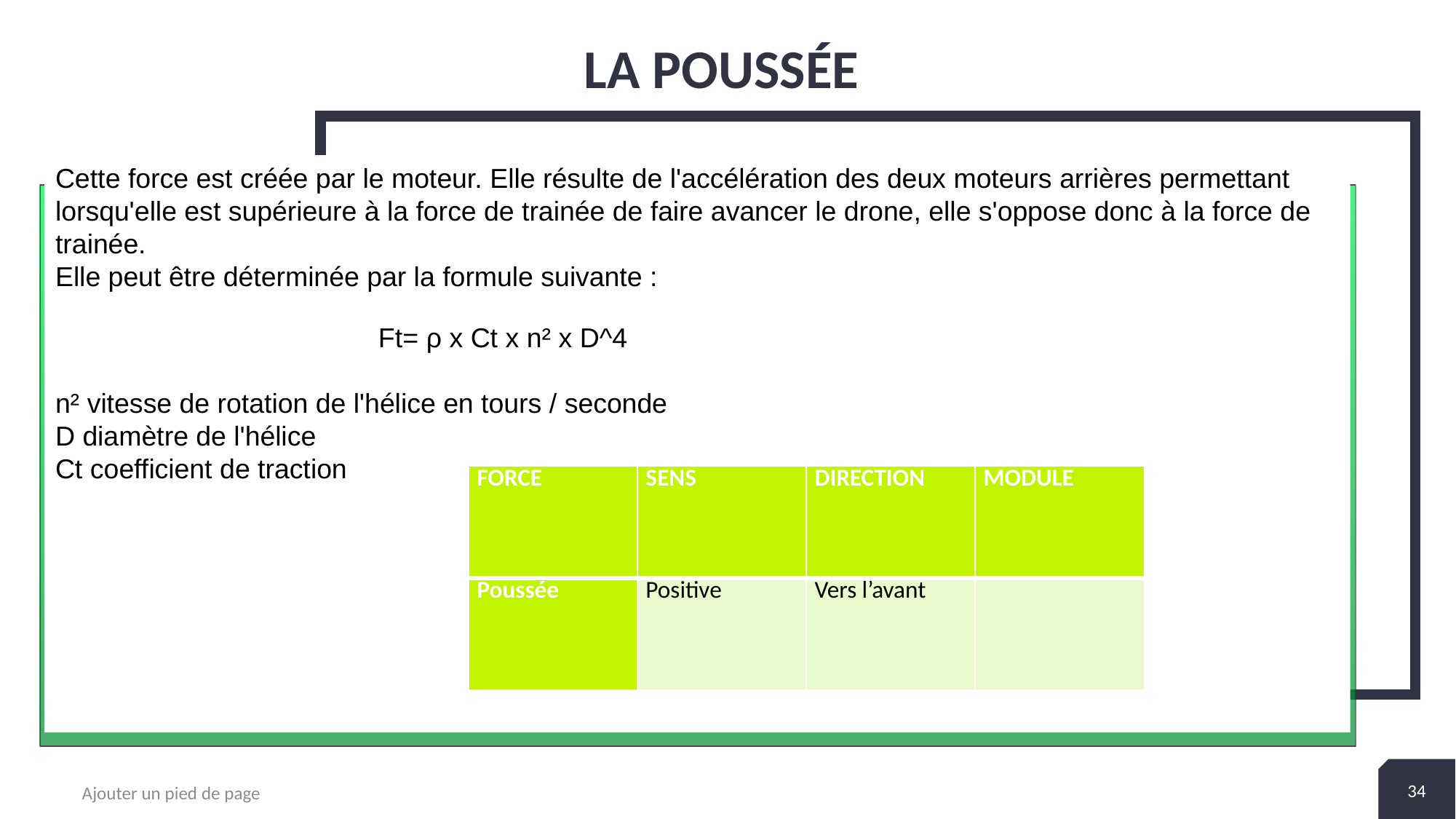

# LA poussée
Cette force est créée par le moteur. Elle résulte de l'accélération des deux moteurs arrières permettant lorsqu'elle est supérieure à la force de trainée de faire avancer le drone, elle s'oppose donc à la force de trainée.
Elle peut être déterminée par la formule suivante :

                                                Ft= ρ x Ct x n² x D^4
n² vitesse de rotation de l'hélice en tours / seconde
D diamètre de l'hélice
Ct coefficient de traction

| FORCE | SENS | DIRECTION | MODULE |
| --- | --- | --- | --- |
| Poussée | Positive | Vers l’avant |  |
34
Ajouter un pied de page